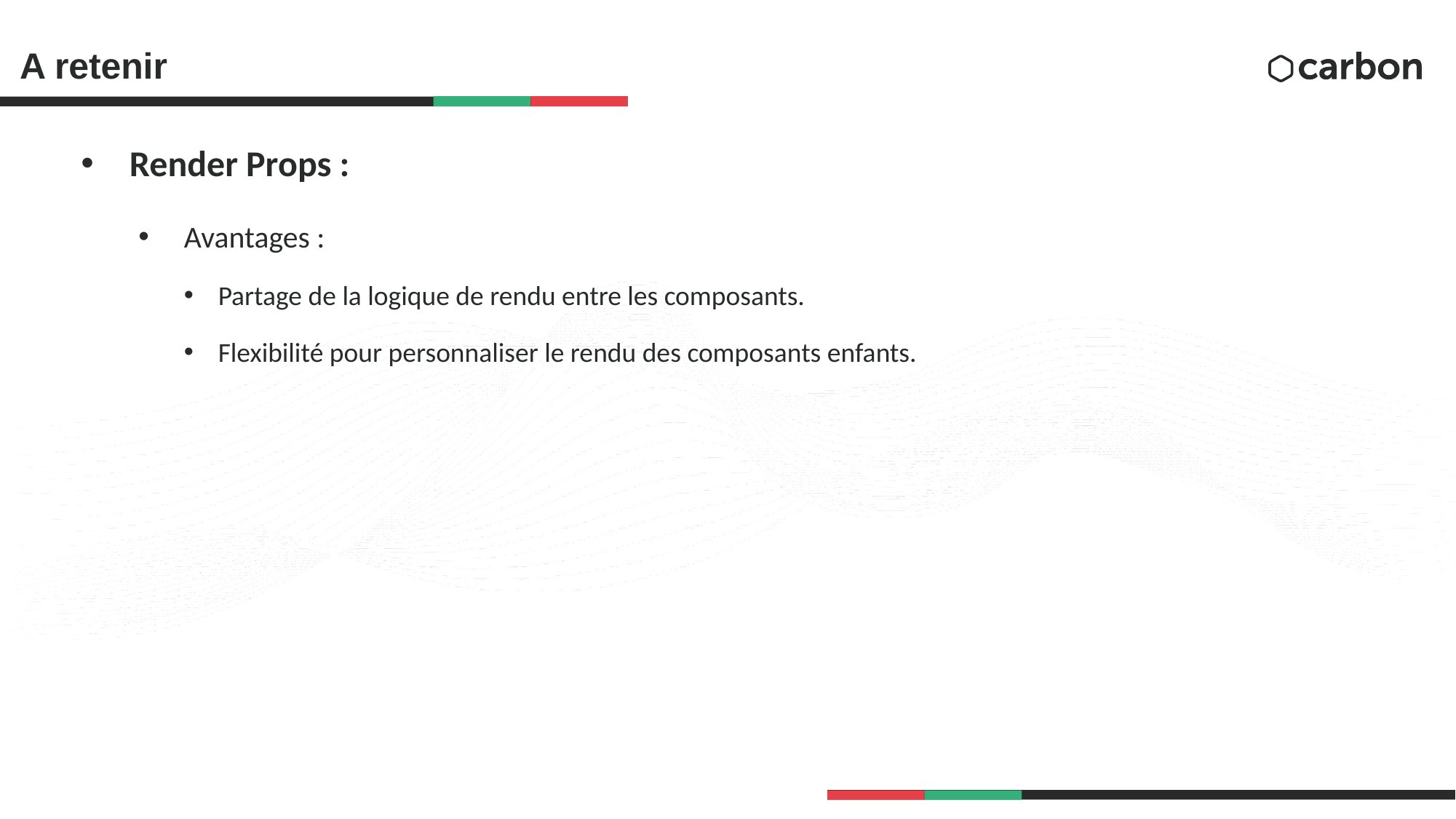

# A retenir
Render Props :
Avantages :
Partage de la logique de rendu entre les composants.
Flexibilité pour personnaliser le rendu des composants enfants.